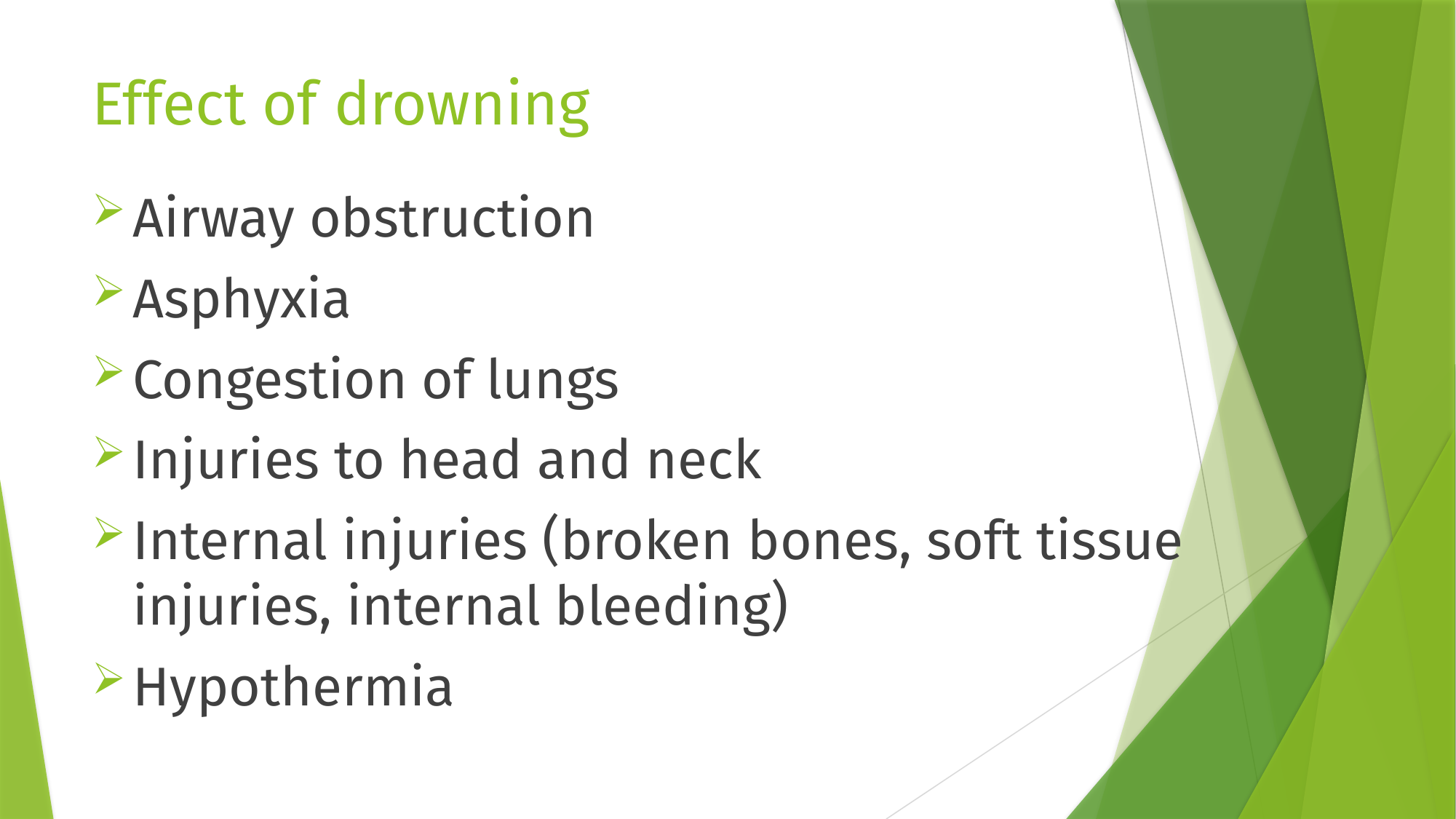

# Effect of drowning
Airway obstruction
Asphyxia
Congestion of lungs
Injuries to head and neck
Internal injuries (broken bones, soft tissue injuries, internal bleeding)
Hypothermia